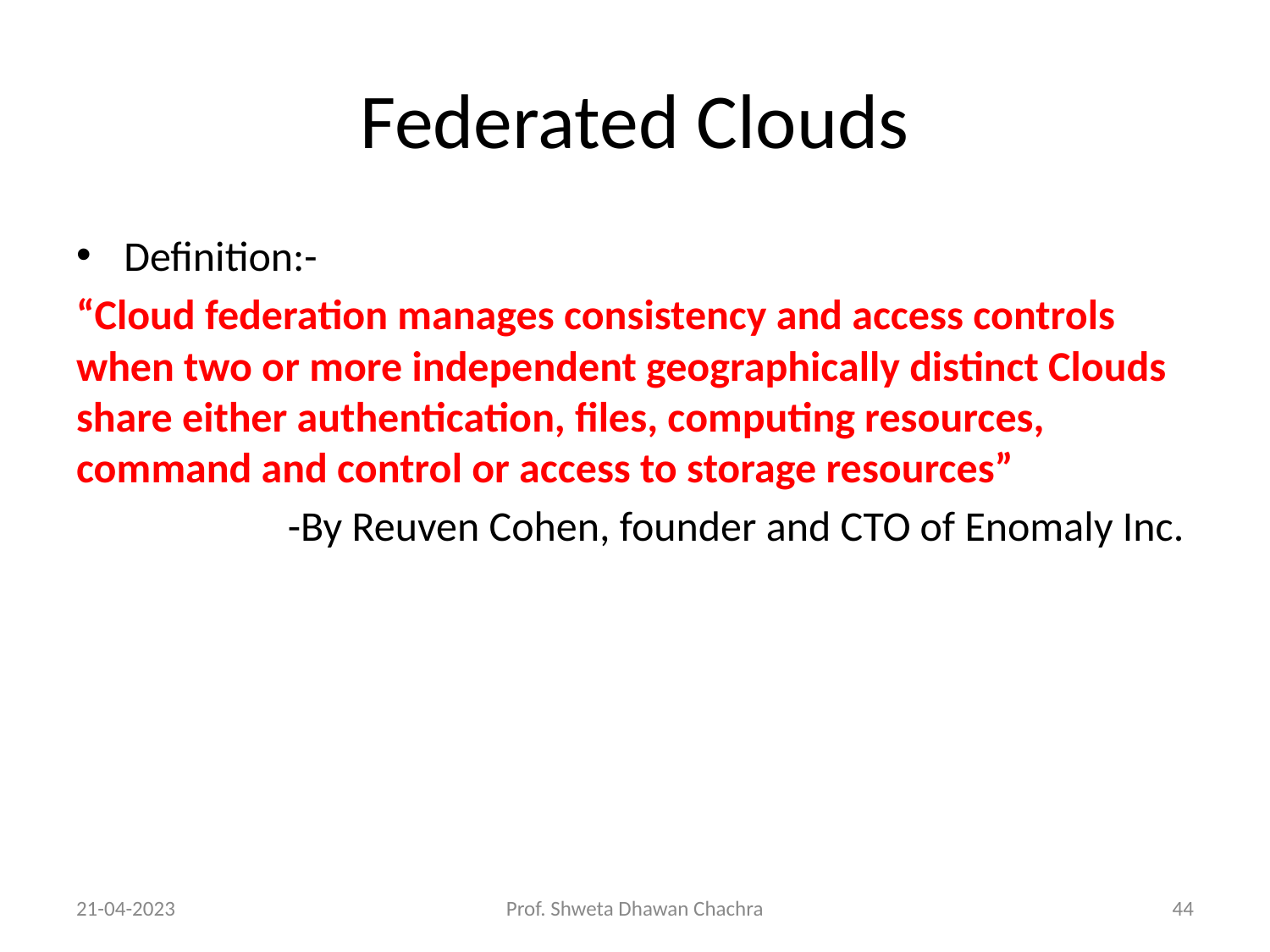

# Federated Clouds
Definition:-
“Cloud federation manages consistency and access controls when two or more independent geographically distinct Clouds share either authentication, files, computing resources, command and control or access to storage resources”
-By Reuven Cohen, founder and CTO of Enomaly Inc.
21-04-2023
Prof. Shweta Dhawan Chachra
44